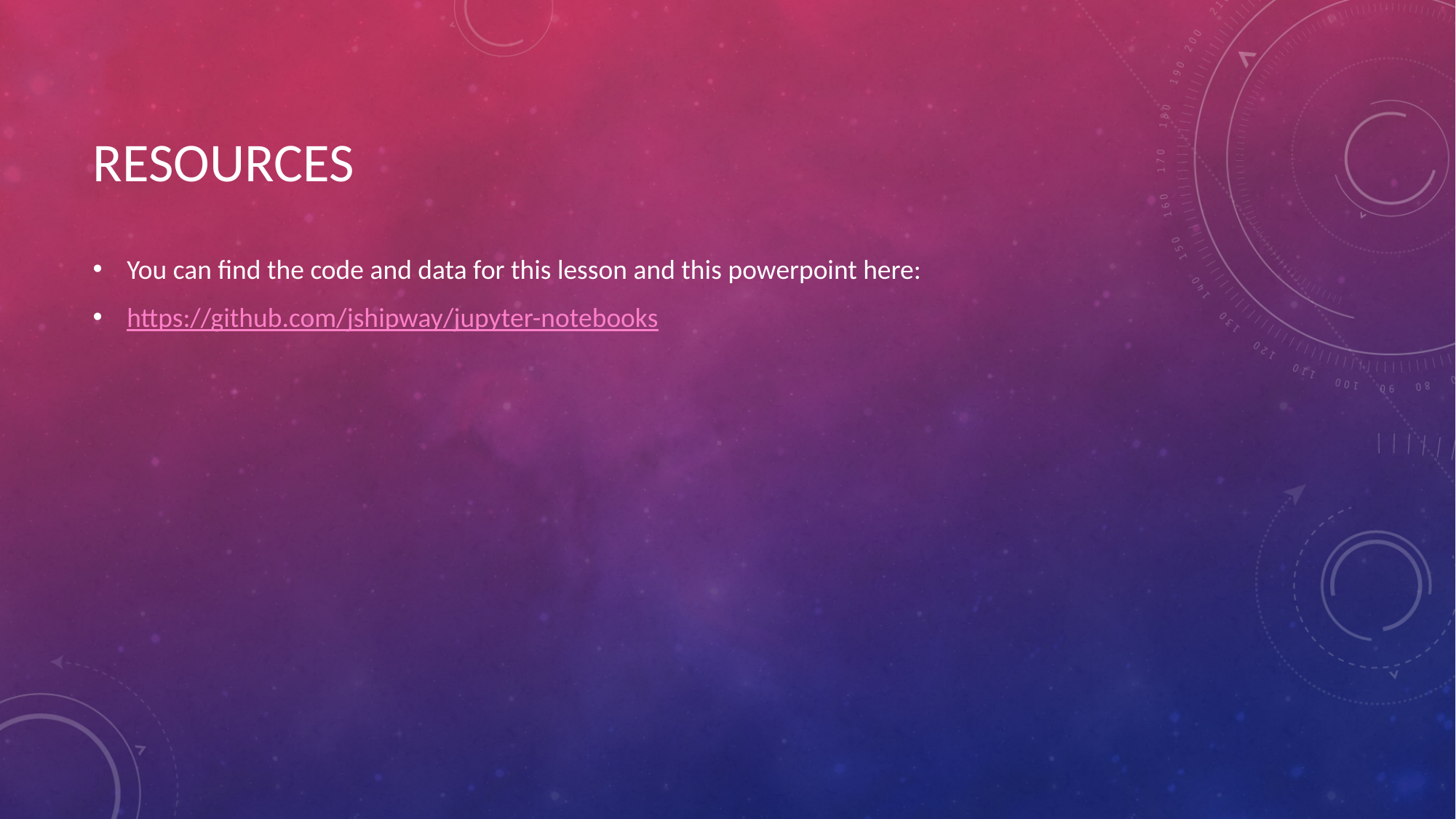

# Resources
You can find the code and data for this lesson and this powerpoint here:
https://github.com/jshipway/jupyter-notebooks